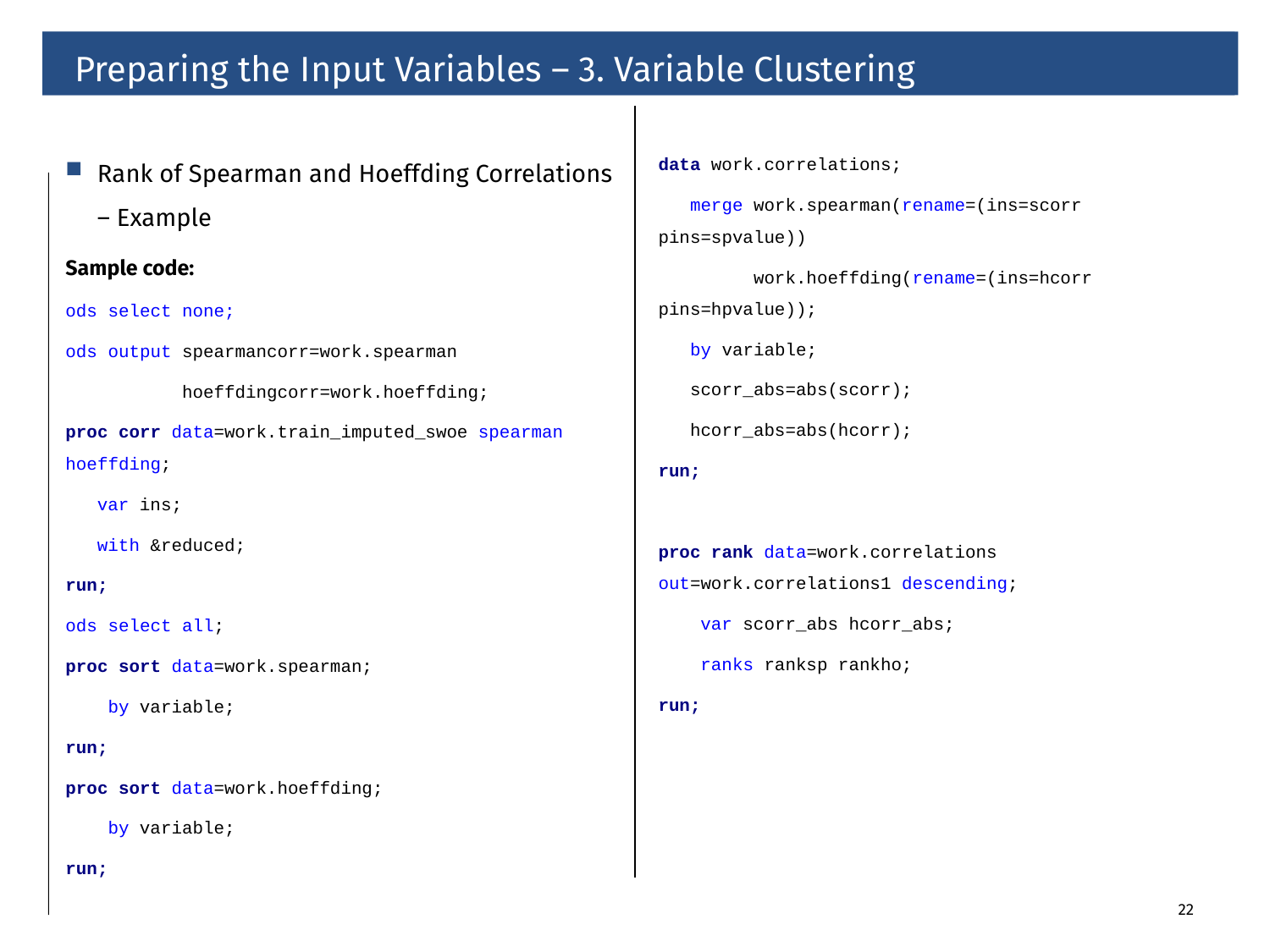

# 2. Preparing the Input Variables – Variable Screening
Preparing the Input Variables – 3. Variable Clustering
Rank of Spearman and Hoeffding Correlations – Example
Sample code:
ods select none;
ods output spearmancorr=work.spearman
           hoeffdingcorr=work.hoeffding;
proc corr data=work.train_imputed_swoe spearman hoeffding;
   var ins;
   with &reduced;
run;
ods select all;
proc sort data=work.spearman;
    by variable;
run;
proc sort data=work.hoeffding;
    by variable;
run;
data work.correlations;
   merge work.spearman(rename=(ins=scorr pins=spvalue))
         work.hoeffding(rename=(ins=hcorr pins=hpvalue));
   by variable;
   scorr_abs=abs(scorr);
   hcorr_abs=abs(hcorr);
run;

proc rank data=work.correlations out=work.correlations1 descending;
    var scorr_abs hcorr_abs;
    ranks ranksp rankho;
run;